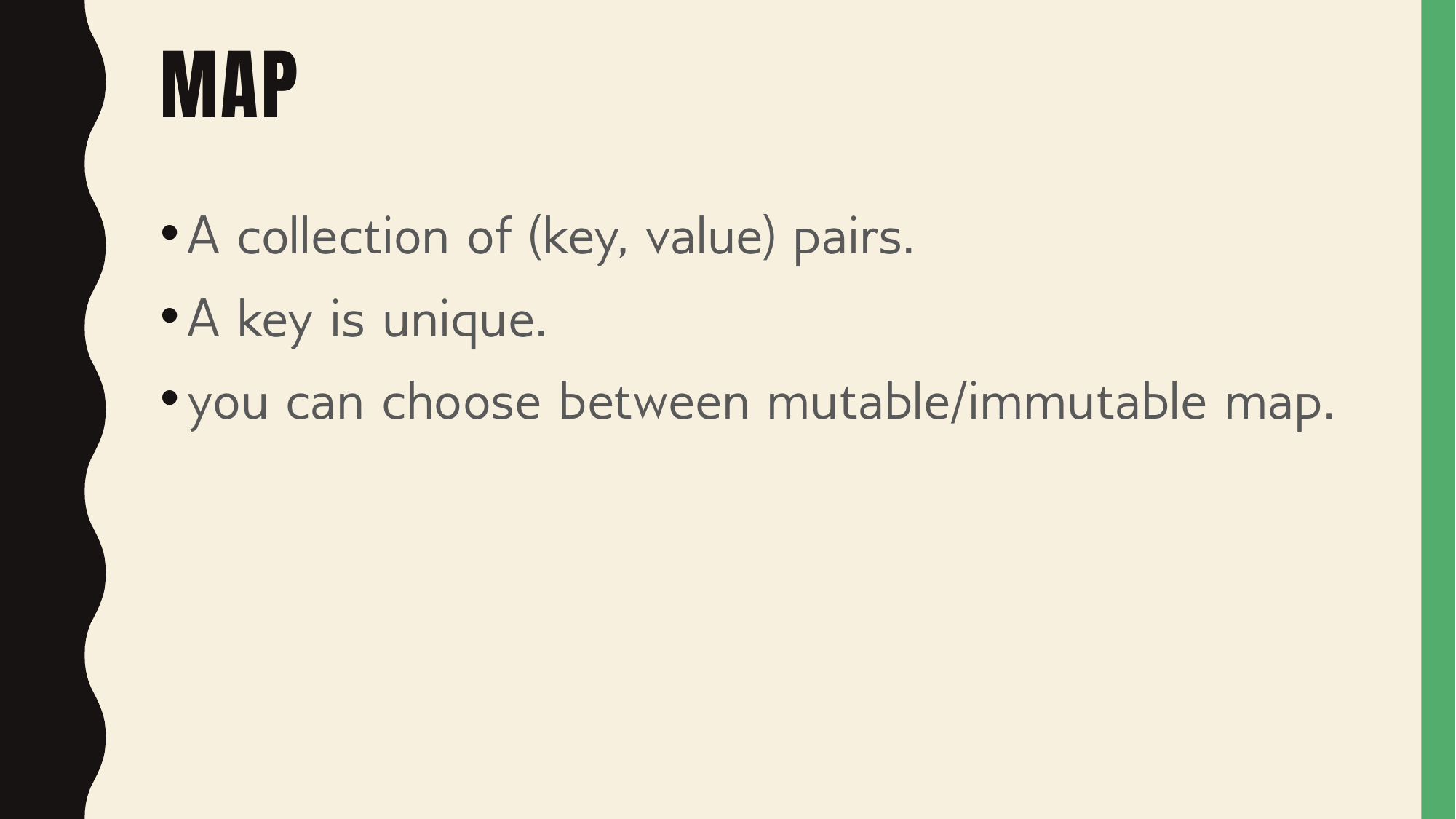

# map
A collection of (key, value) pairs.
A key is unique.
you can choose between mutable/immutable map.